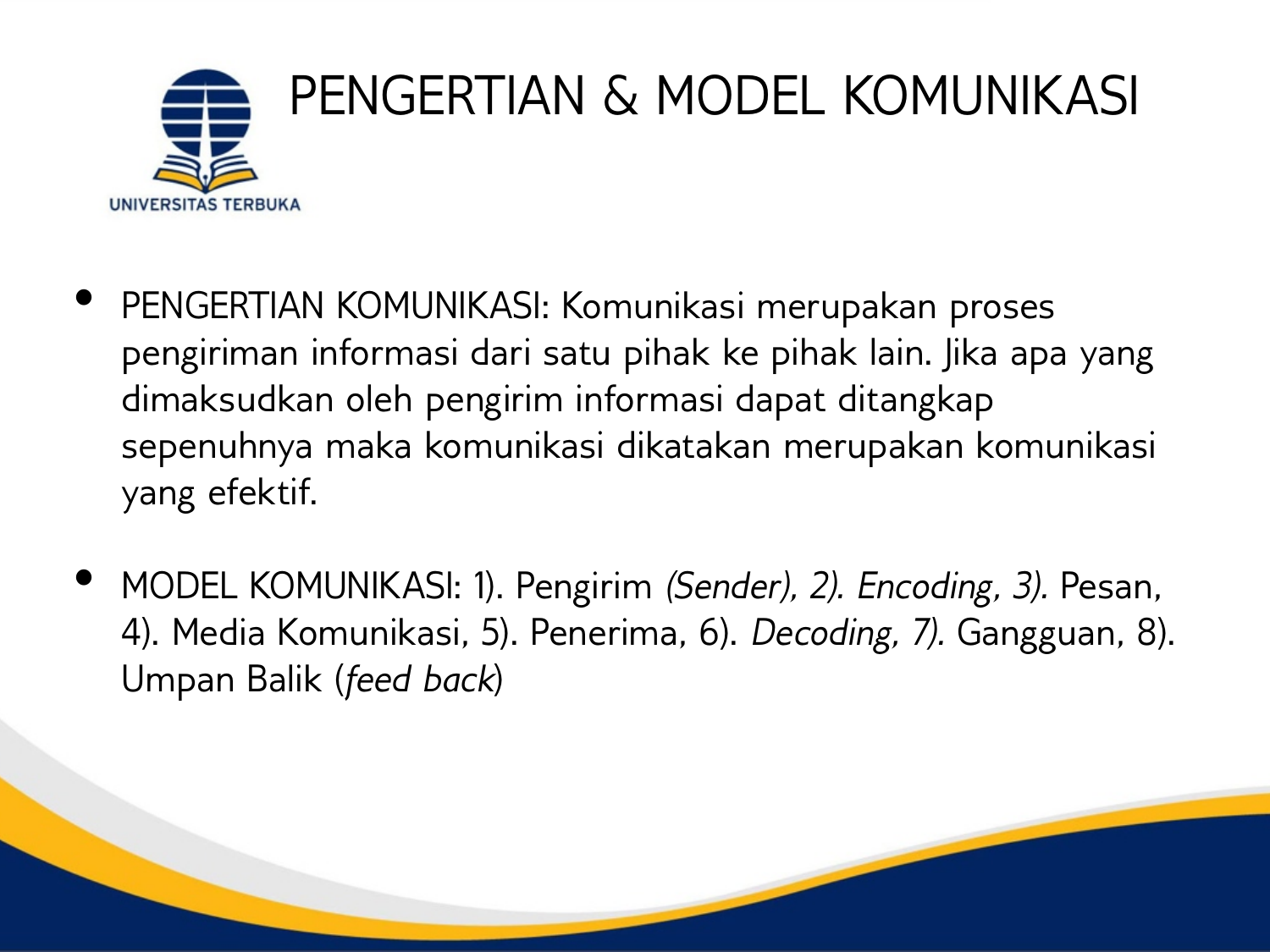

# PENGERTIAN & MODEL KOMUNIKASI
PENGERTIAN KOMUNIKASI: Komunikasi merupakan proses pengiriman informasi dari satu pihak ke pihak lain. Jika apa yang dimaksudkan oleh pengirim informasi dapat ditangkap sepenuhnya maka komunikasi dikatakan merupakan komunikasi yang efektif.
MODEL KOMUNIKASI: 1). Pengirim (Sender), 2). Encoding, 3). Pesan, 4). Media Komunikasi, 5). Penerima, 6). Decoding, 7). Gangguan, 8). Umpan Balik (feed back)